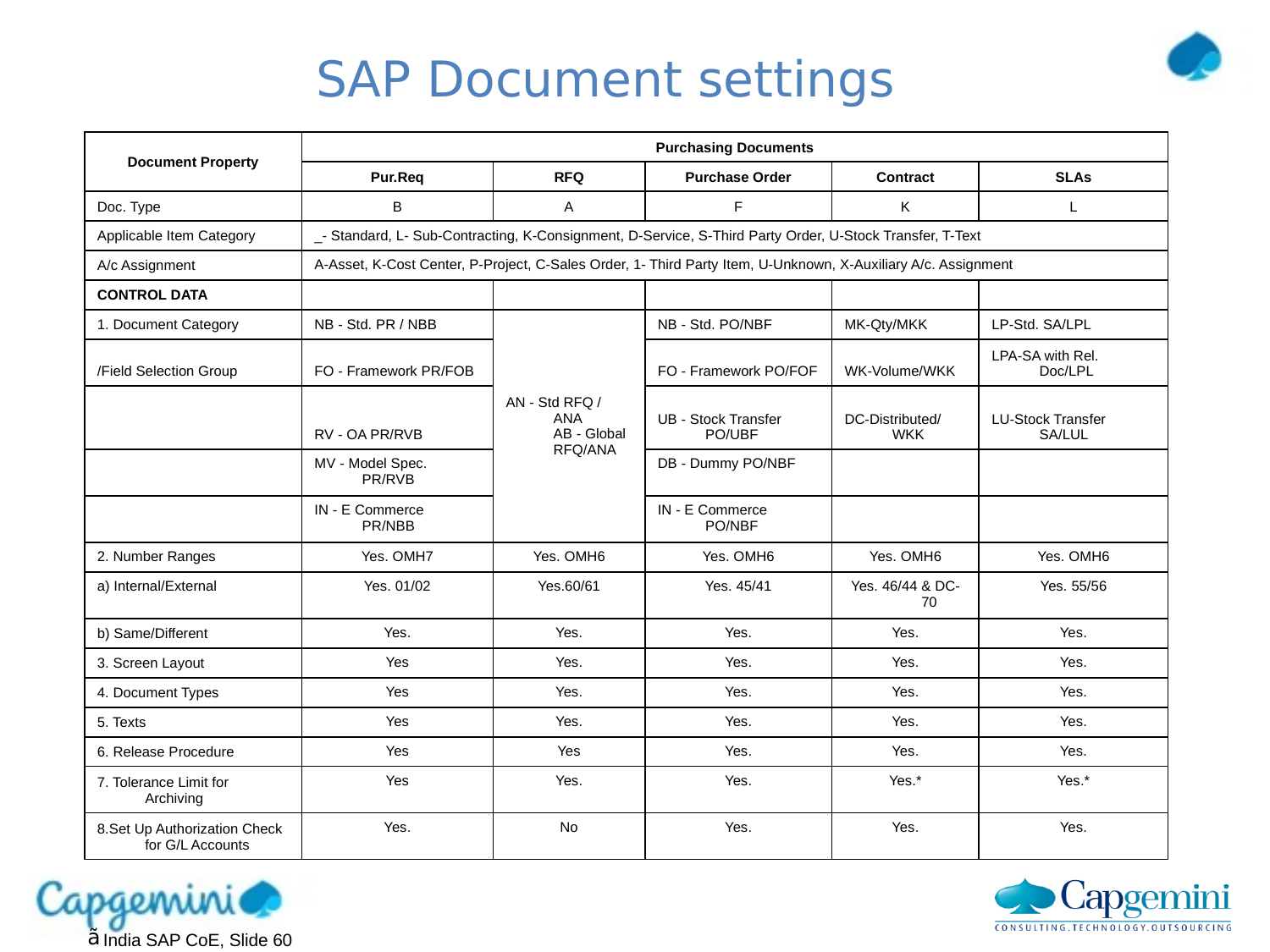

# SAP Document settings
| Document Property | Purchasing Documents |  |  |  |  |
| --- | --- | --- | --- | --- | --- |
|  | Pur.Req | RFQ | Purchase Order | Contract | SLAs |
| Doc. Type | B | A | F | K | L |
| Applicable Item Category | \_- Standard, L- Sub-Contracting, K-Consignment, D-Service, S-Third Party Order, U-Stock Transfer, T-Text |  |  |  |  |
| A/c Assignment | A-Asset, K-Cost Center, P-Project, C-Sales Order, 1- Third Party Item, U-Unknown, X-Auxiliary A/c. Assignment |  |  |  |  |
| CONTROL DATA |  |  |  |  |  |
| 1. Document Category | NB - Std. PR / NBB | AN - Std RFQ / ANA AB - Global RFQ/ANA | NB - Std. PO/NBF | MK-Qty/MKK | LP-Std. SA/LPL |
| /Field Selection Group | FO - Framework PR/FOB |  | FO - Framework PO/FOF | WK-Volume/WKK | LPA-SA with Rel. Doc/LPL |
|  | RV - OA PR/RVB |  | UB - Stock Transfer PO/UBF | DC-Distributed/WKK | LU-Stock Transfer SA/LUL |
|  | MV - Model Spec. PR/RVB |  | DB - Dummy PO/NBF |  |  |
|  | IN - E Commerce PR/NBB |  | IN - E Commerce PO/NBF |  |  |
| 2. Number Ranges | Yes. OMH7 | Yes. OMH6 | Yes. OMH6 | Yes. OMH6 | Yes. OMH6 |
| a) Internal/External | Yes. 01/02 | Yes.60/61 | Yes. 45/41 | Yes. 46/44 & DC-70 | Yes. 55/56 |
| b) Same/Different | Yes. | Yes. | Yes. | Yes. | Yes. |
| 3. Screen Layout | Yes | Yes. | Yes. | Yes. | Yes. |
| 4. Document Types | Yes | Yes. | Yes. | Yes. | Yes. |
| 5. Texts | Yes | Yes. | Yes. | Yes. | Yes. |
| 6. Release Procedure | Yes | Yes | Yes. | Yes. | Yes. |
| 7. Tolerance Limit for Archiving | Yes | Yes. | Yes. | Yes.\* | Yes.\* |
| 8.Set Up Authorization Check for G/L Accounts | Yes. | No | Yes. | Yes. | Yes. |